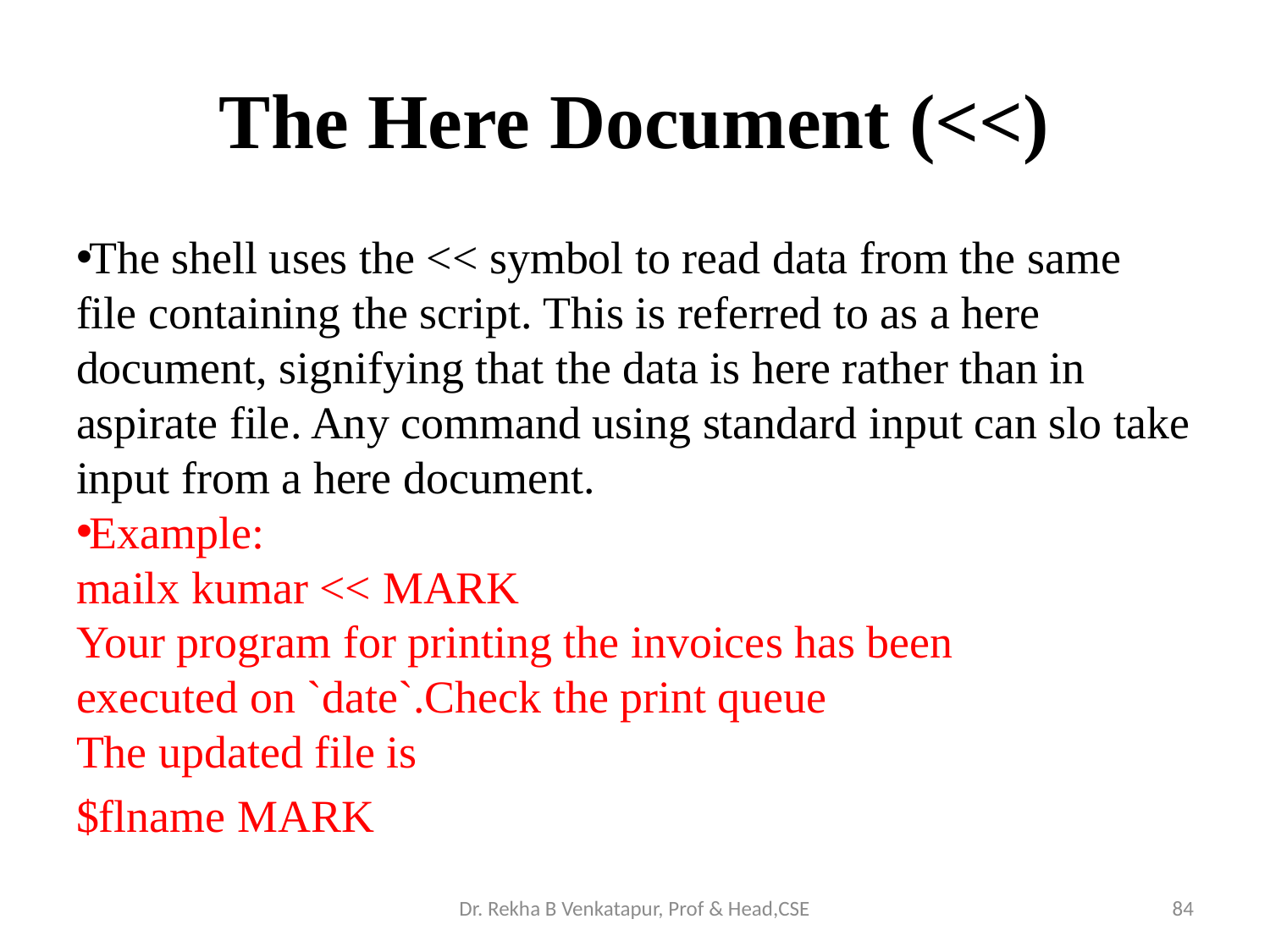

# The Here Document (<<)
The shell uses the << symbol to read data from the same file containing the script. This is referred to as a here document, signifying that the data is here rather than in aspirate file. Any command using standard input can slo take input from a here document.
Example:
mailx kumar << MARK
Your program for printing the invoices has been
executed on `date`.Check the print queue
The updated file is
$flname MARK
Dr. Rekha B Venkatapur, Prof & Head,CSE
84